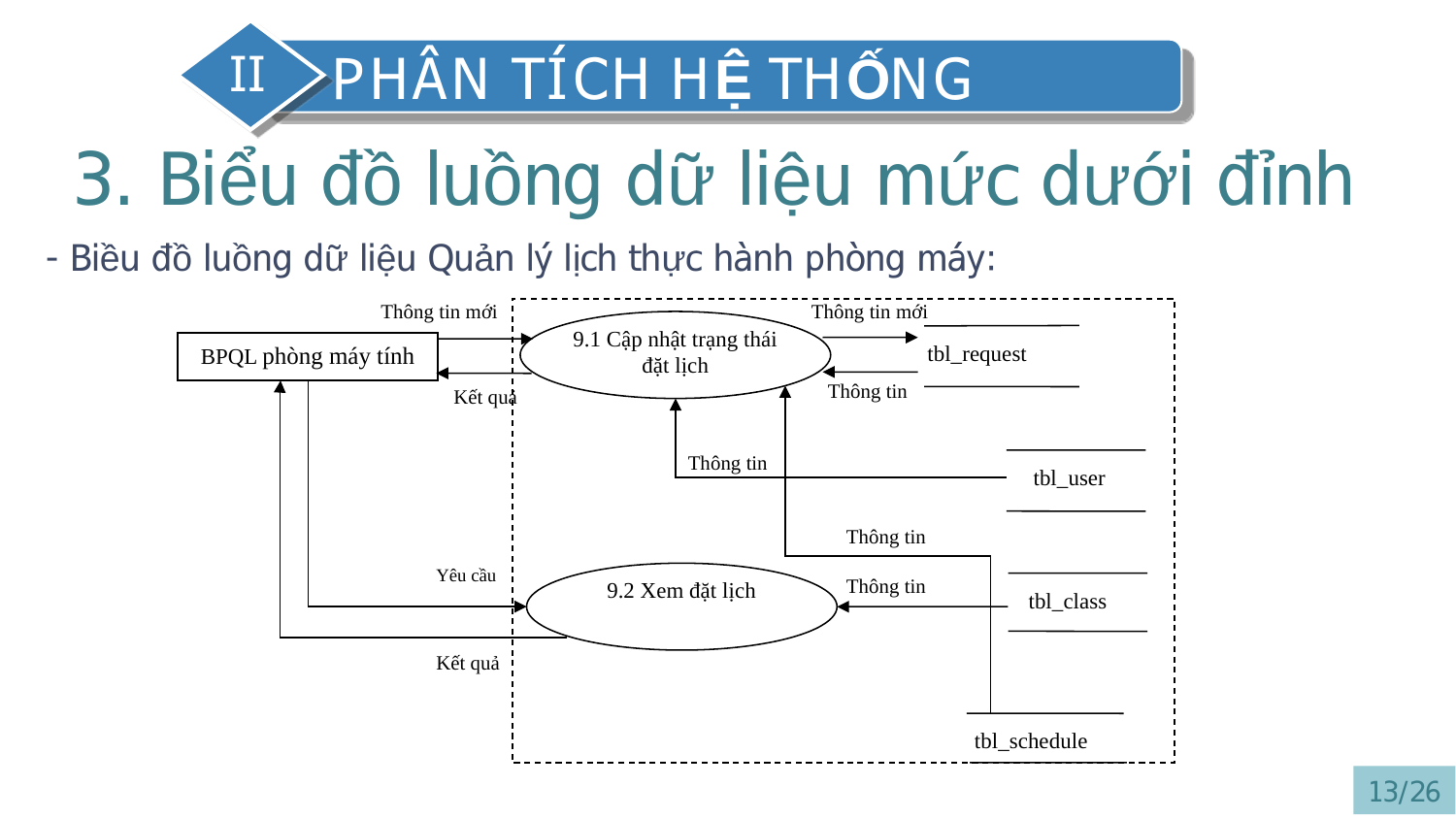

PHÂN TÍCH HỆ THỐNG
II

3. Biểu đồ luồng dữ liệu mức dưới đỉnh
- Biều đồ luồng dữ liệu Quản lý lịch thực hành phòng máy:

Thông tin mới

Thông tin mới

9.1 Cập nhật trạng thái đặt lịch

BPQL phòng máy tính

tbl_request

Thông tin

Kết quả

Thông tin

tbl_user

Thông tin

Yêu cầu
9.2 Xem đặt lịch

Thông tin

tbl_class

Kết quả

tbl_schedule

13/26